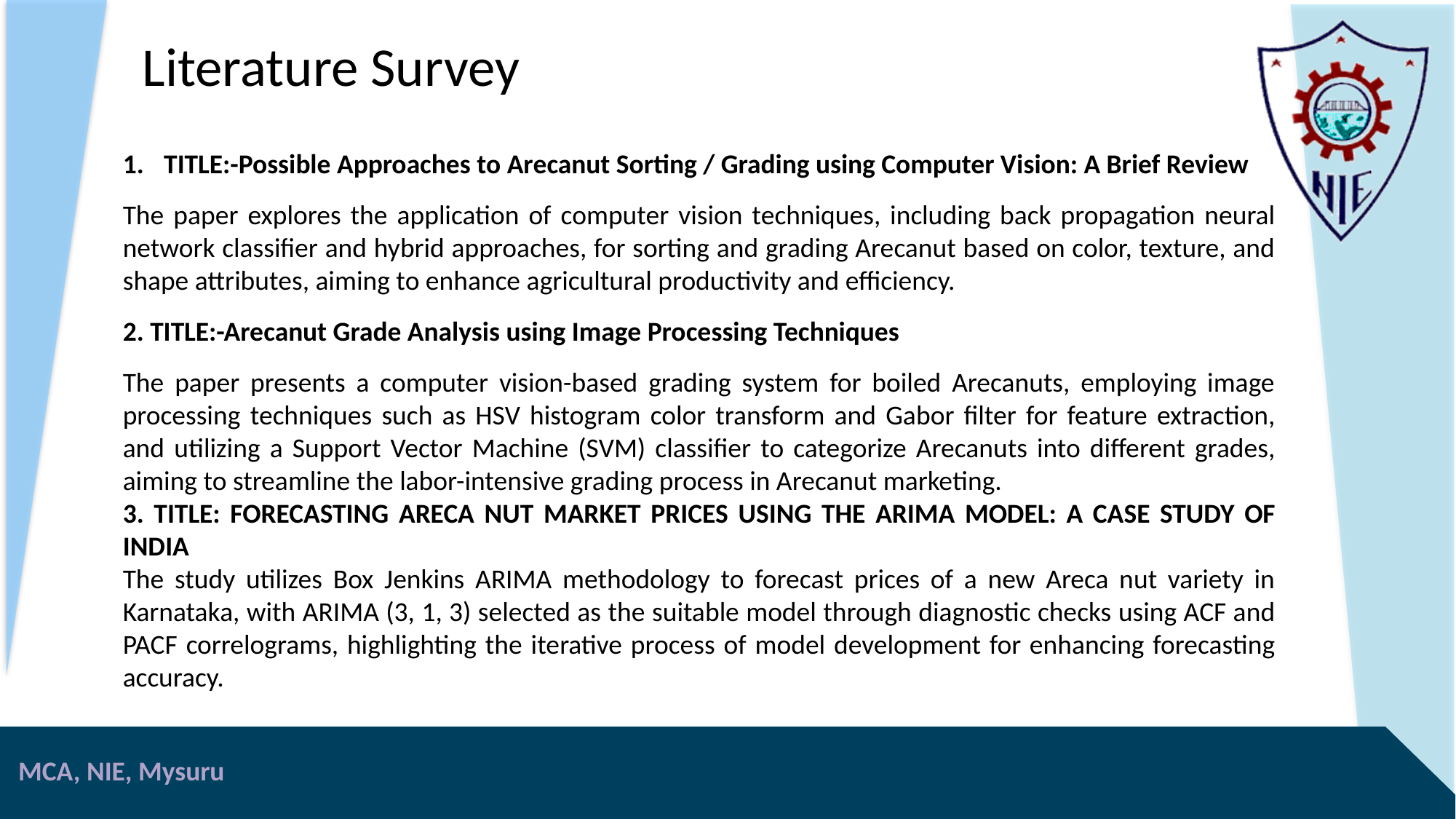

Literature Survey

TITLE:-Possible Approaches to Arecanut Sorting / Grading using Computer Vision: A Brief Review
The paper explores the application of computer vision techniques, including back propagation neural network classifier and hybrid approaches, for sorting and grading Arecanut based on color, texture, and shape attributes, aiming to enhance agricultural productivity and efficiency.
2. TITLE:-Arecanut Grade Analysis using Image Processing Techniques
The paper presents a computer vision-based grading system for boiled Arecanuts, employing image processing techniques such as HSV histogram color transform and Gabor filter for feature extraction, and utilizing a Support Vector Machine (SVM) classifier to categorize Arecanuts into different grades, aiming to streamline the labor-intensive grading process in Arecanut marketing.
3. TITLE: FORECASTING ARECA NUT MARKET PRICES USING THE ARIMA MODEL: A CASE STUDY OF INDIA
The study utilizes Box Jenkins ARIMA methodology to forecast prices of a new Areca nut variety in Karnataka, with ARIMA (3, 1, 3) selected as the suitable model through diagnostic checks using ACF and PACF correlograms, highlighting the iterative process of model development for enhancing forecasting accuracy.